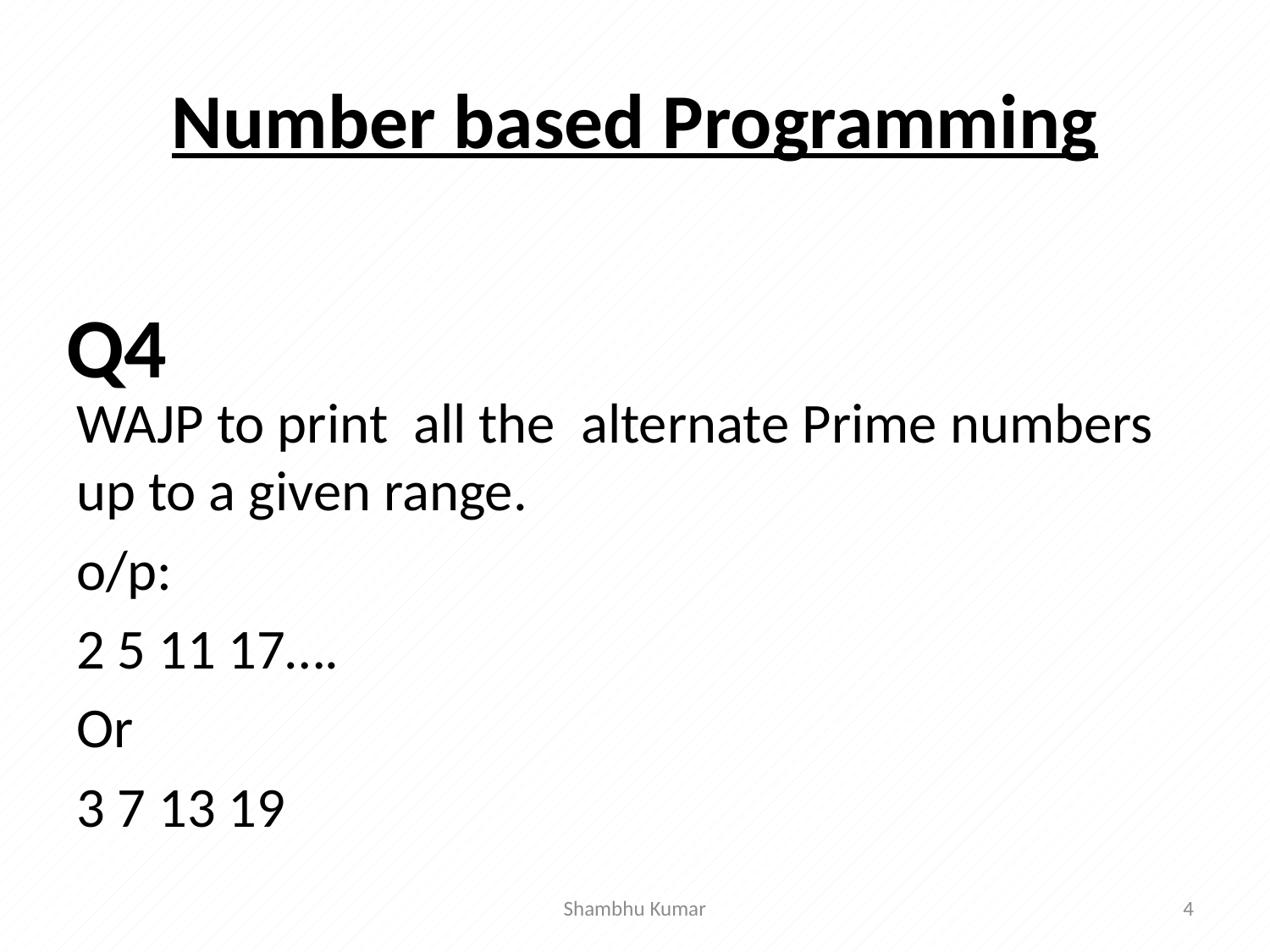

# Number based Programming

WAJP to print  all the  alternate Prime numbers up to a given range.
o/p:
2 5 11 17….
Or
3 7 13 19

Q4
Shambhu Kumar
4